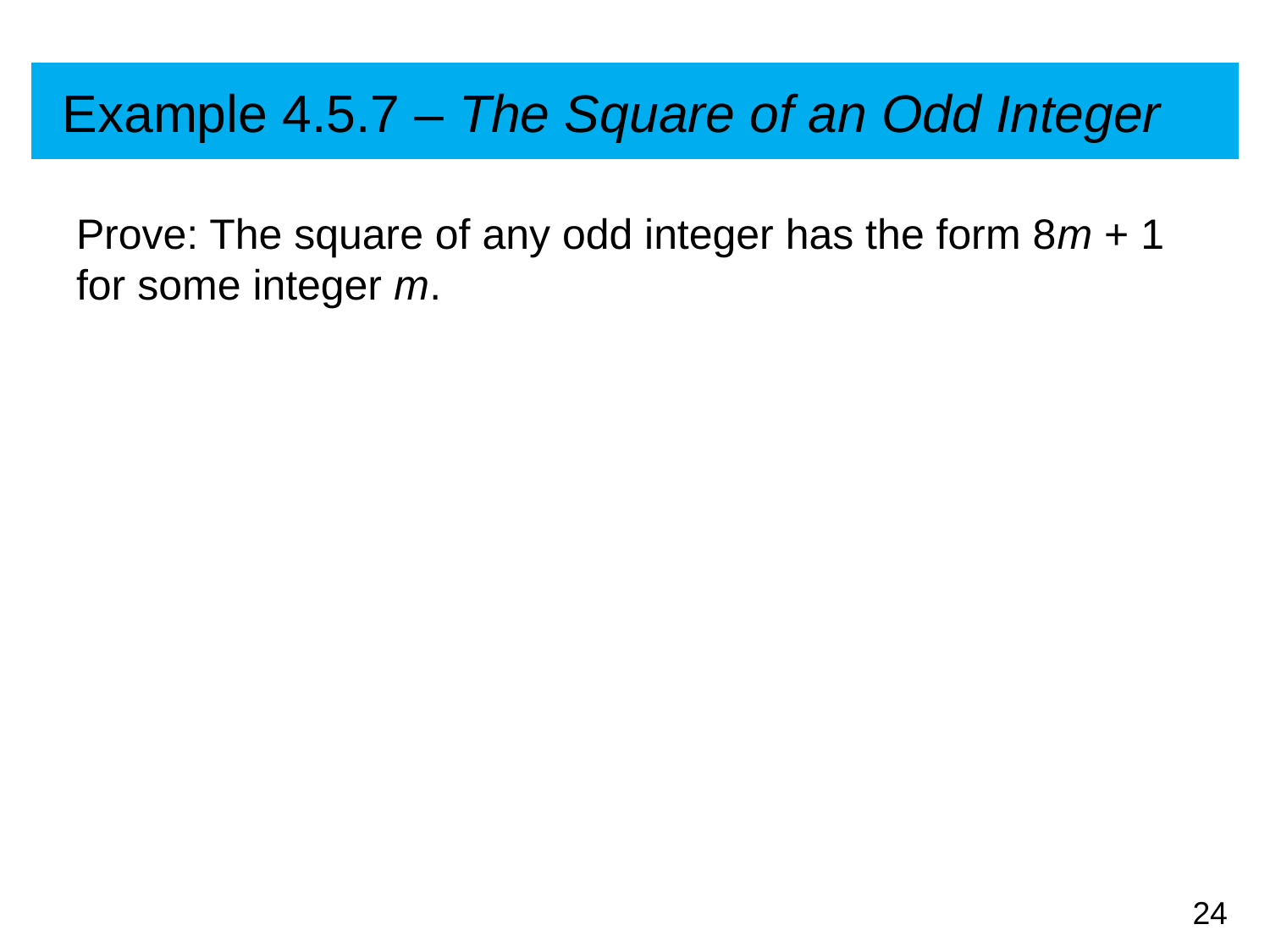

# Example 4.5.7 – The Square of an Odd Integer
Prove: The square of any odd integer has the form 8m + 1 for some integer m.